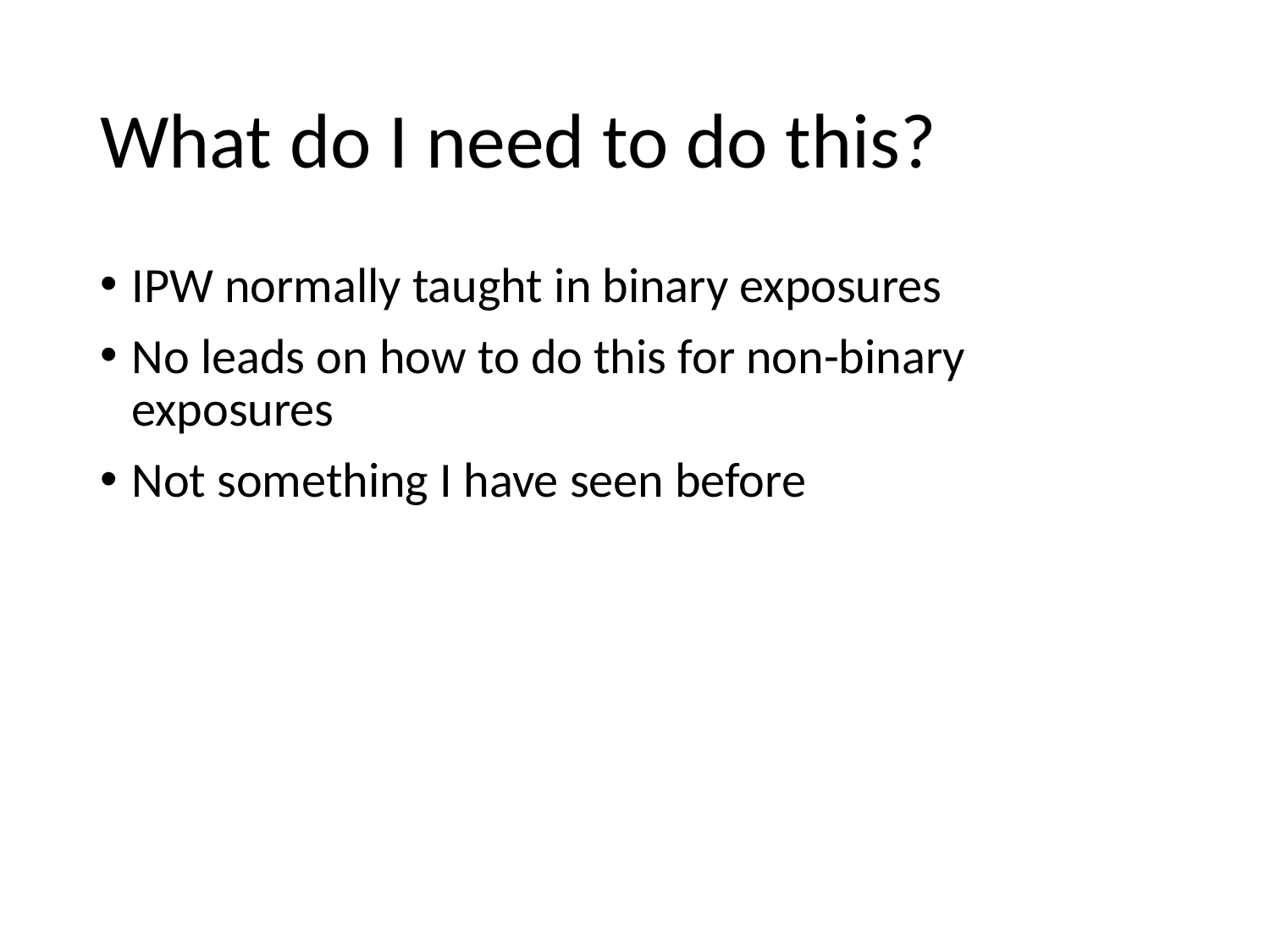

# What do I need to do this?
IPW normally taught in binary exposures
No leads on how to do this for non-binary exposures
Not something I have seen before